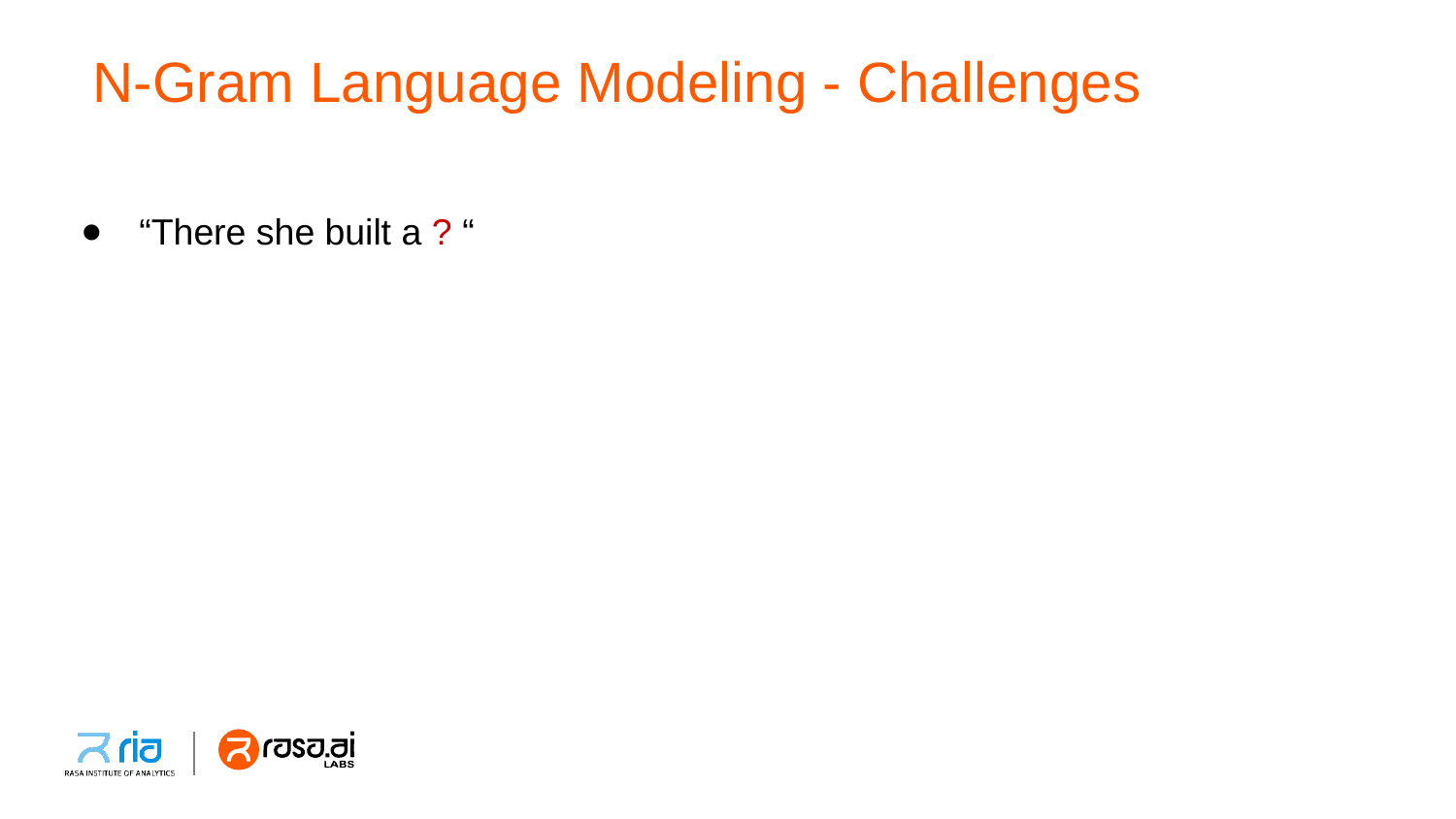

# N-Gram Language Modeling - Challenges
“There she built a ? “